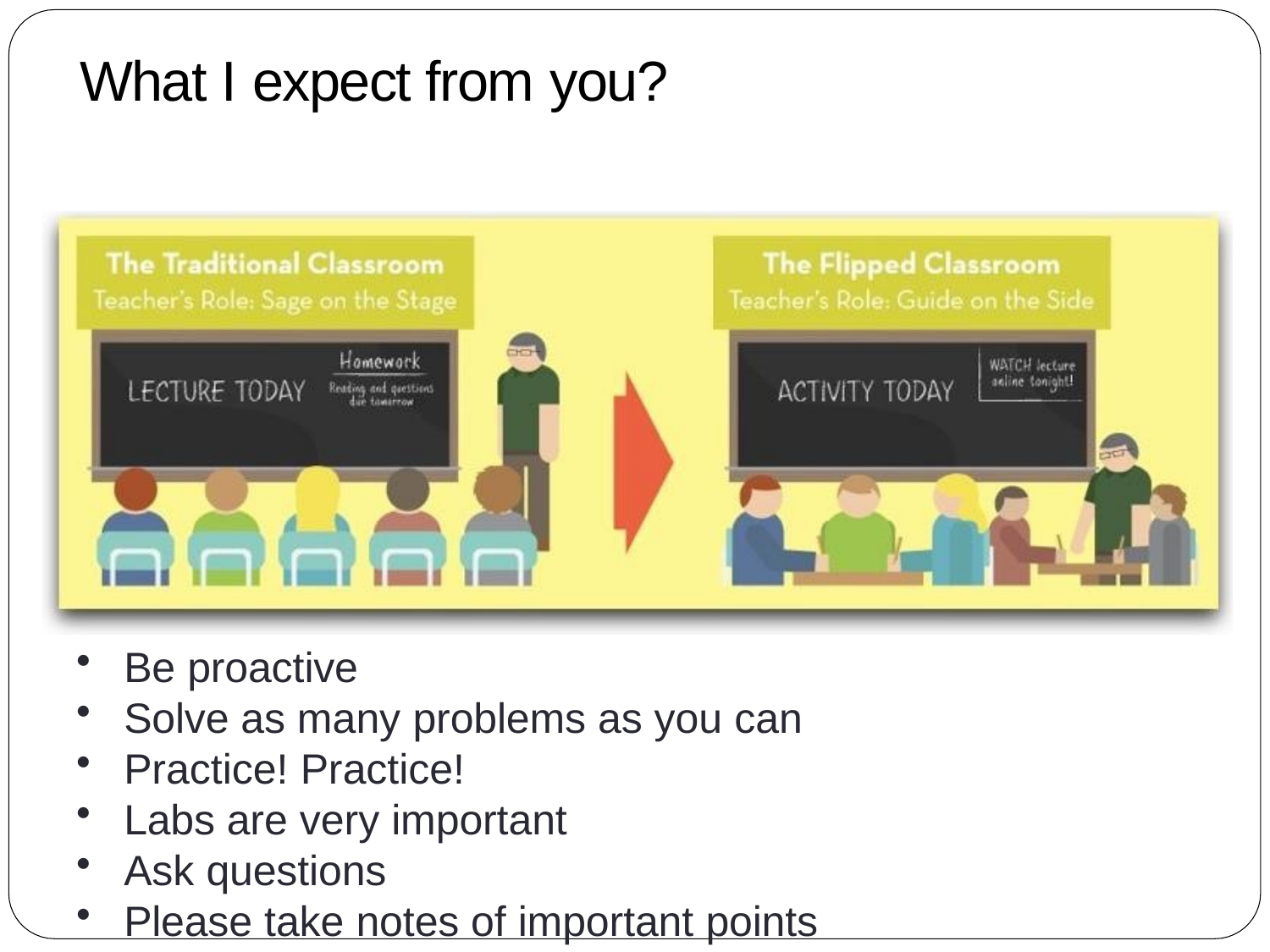

# What I expect from you?

Be proactive
Solve as many problems as you can
Practice! Practice!
Labs are very important
Ask questions
Please take notes of important points